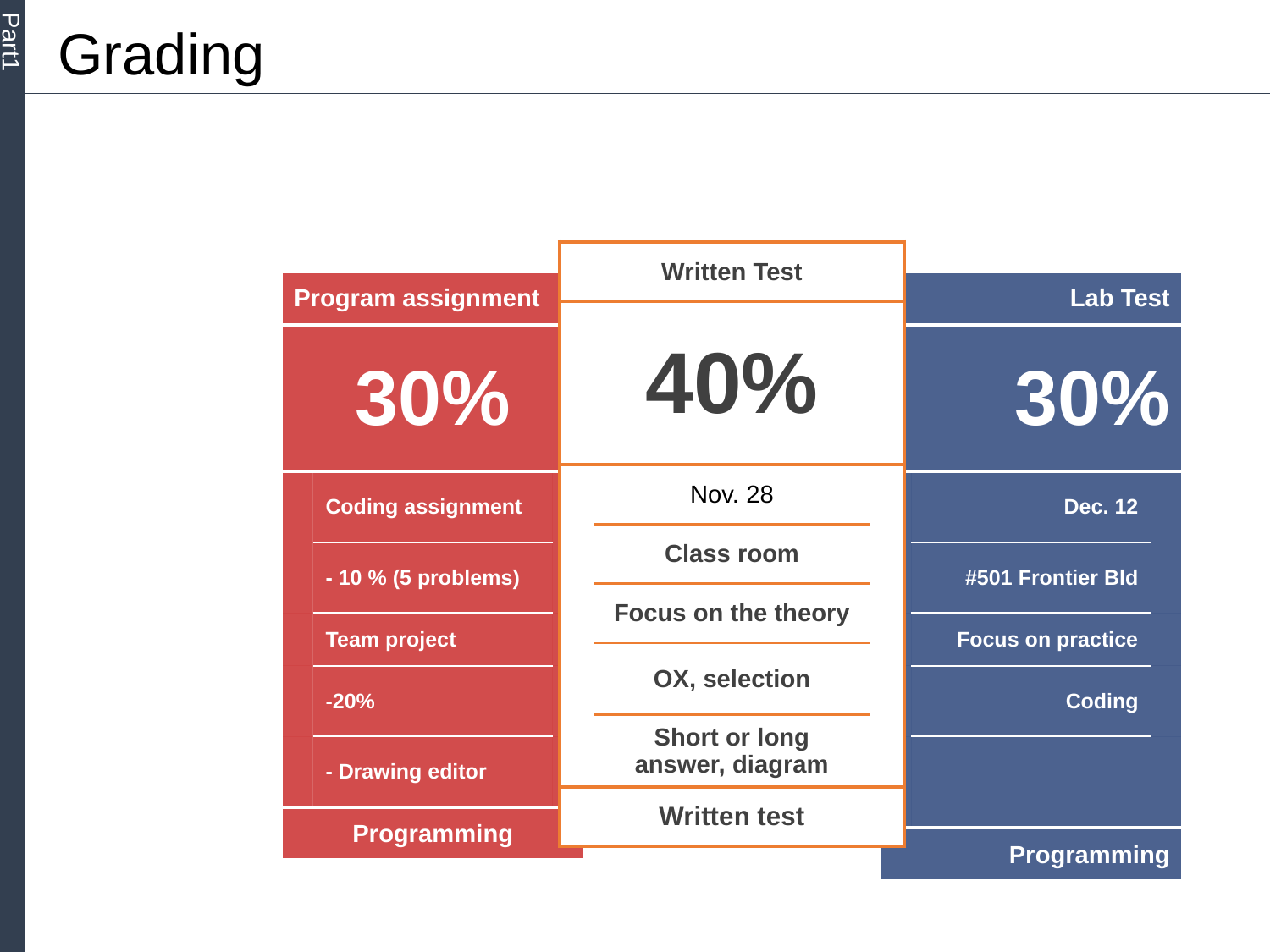

# Grading
| Written Test |  |  |
| --- | --- | --- |
| 40% |  |  |
|  | Nov. 28 |  |
|  | Class room |  |
|  | Focus on the theory |  |
|  | OX, selection |  |
|  | Short or long answer, diagram |  |
| Written test |  |  |
| Program assignment |  |  |
| --- | --- | --- |
| 30% |  |  |
|  | Coding assignment |  |
|  | - 10 % (5 problems) |  |
|  | Team project |  |
|  | -20% |  |
|  | - Drawing editor |  |
| Programming |  |  |
| Lab Test |  |  |
| --- | --- | --- |
| 30% |  |  |
|  | Dec. 12 |  |
|  | #501 Frontier Bld |  |
|  | Focus on practice |  |
|  | Coding |  |
|  |  |  |
| Programming |  |  |